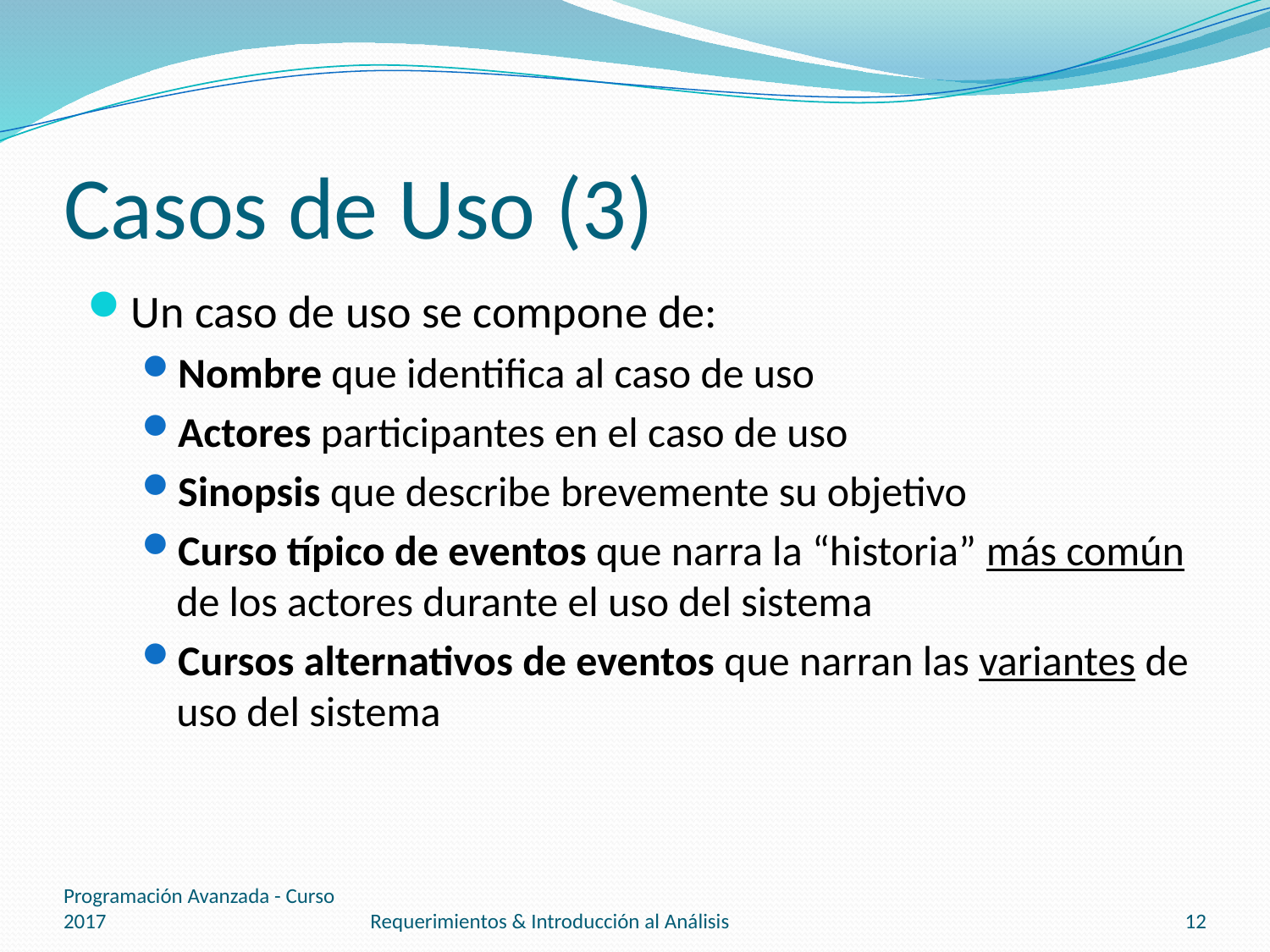

# Casos de Uso (3)
Un caso de uso se compone de:
Nombre que identifica al caso de uso
Actores participantes en el caso de uso
Sinopsis que describe brevemente su objetivo
Curso típico de eventos que narra la “historia” más común de los actores durante el uso del sistema
Cursos alternativos de eventos que narran las variantes de uso del sistema
Programación Avanzada - Curso 2017
Requerimientos & Introducción al Análisis
12